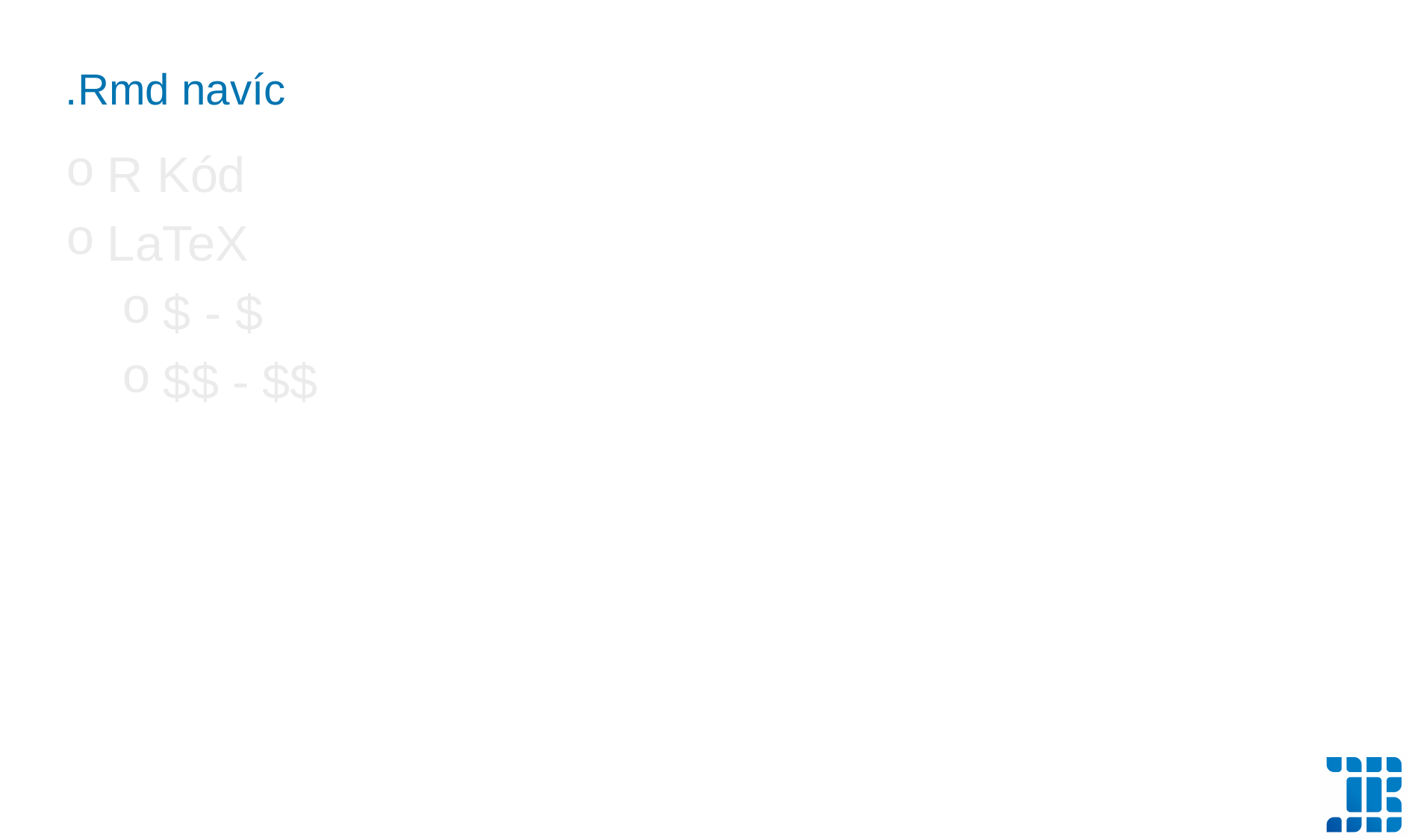

.Rmd navíc
R Kód
LaTeX
$ - $
$$ - $$